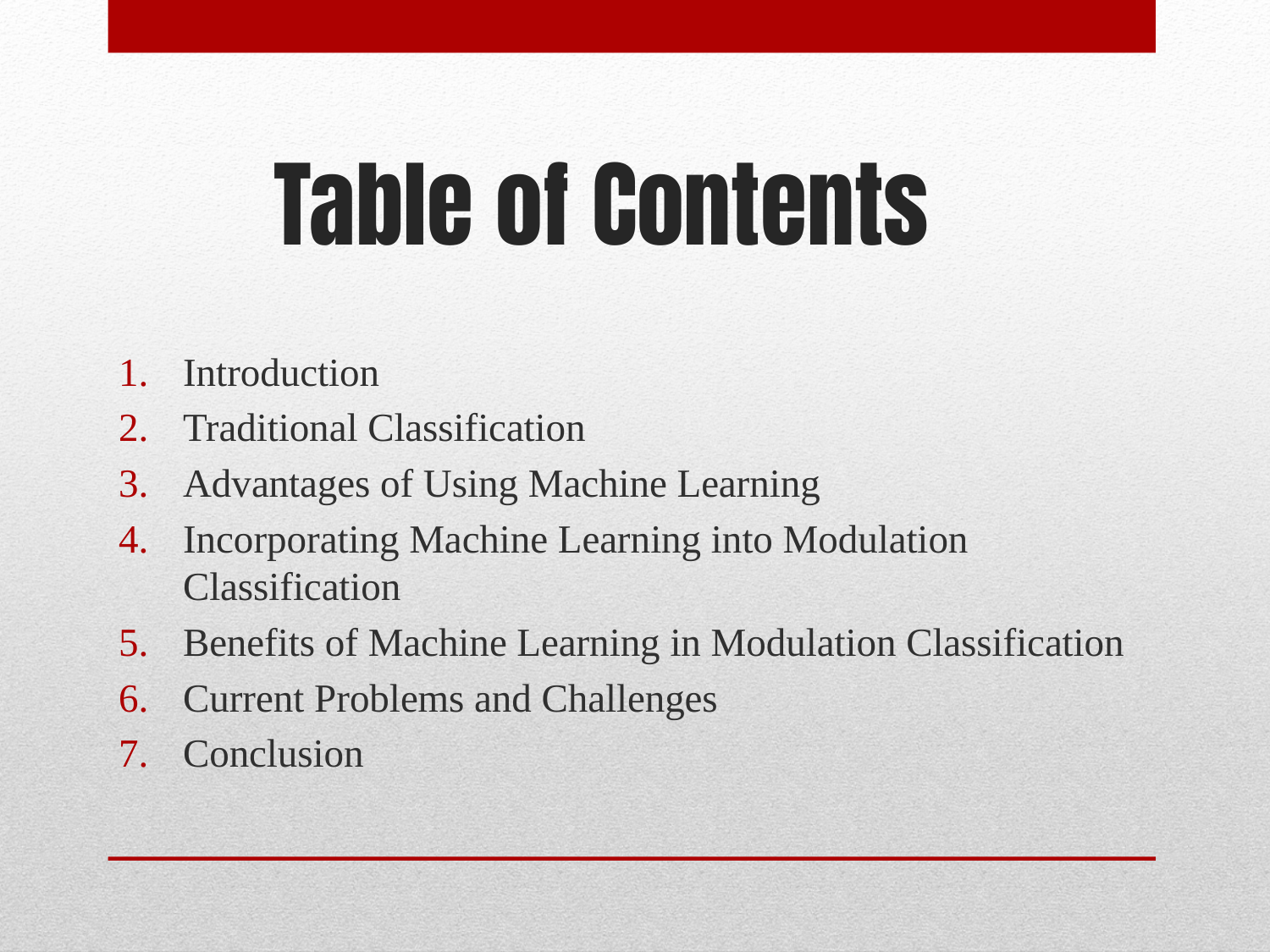

# Table of Contents

Introduction
Traditional Classification
Advantages of Using Machine Learning
Incorporating Machine Learning into Modulation Classification
Benefits of Machine Learning in Modulation Classification
Current Problems and Challenges
Conclusion